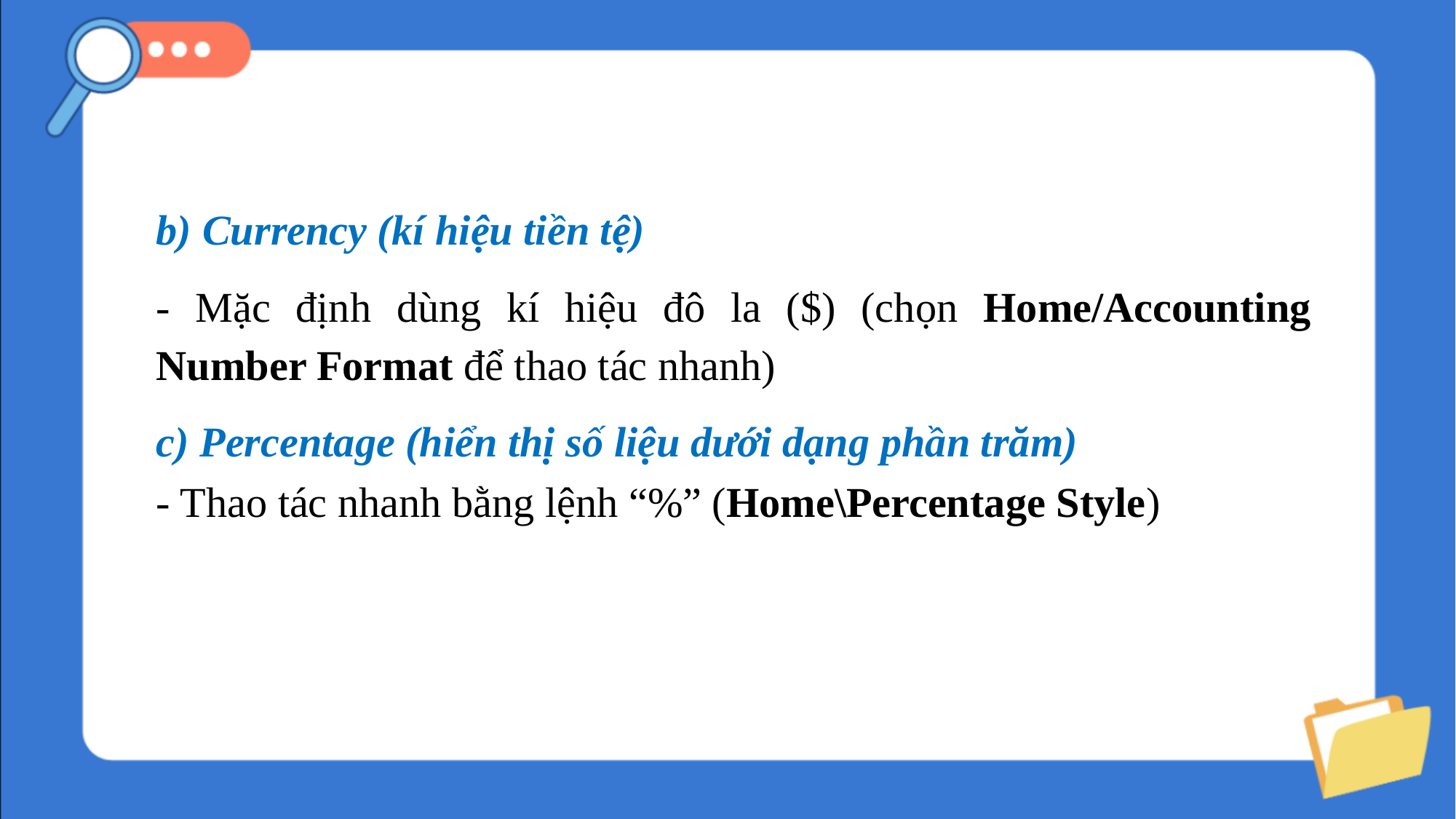

b) Currency (kí hiệu tiền tệ)
- Mặc định dùng kí hiệu đô la ($) (chọn Home/Accounting Number Format để thao tác nhanh)
c) Percentage (hiển thị số liệu dưới dạng phần trăm)
- Thao tác nhanh bằng lệnh “%” (Home\Percentage Style)